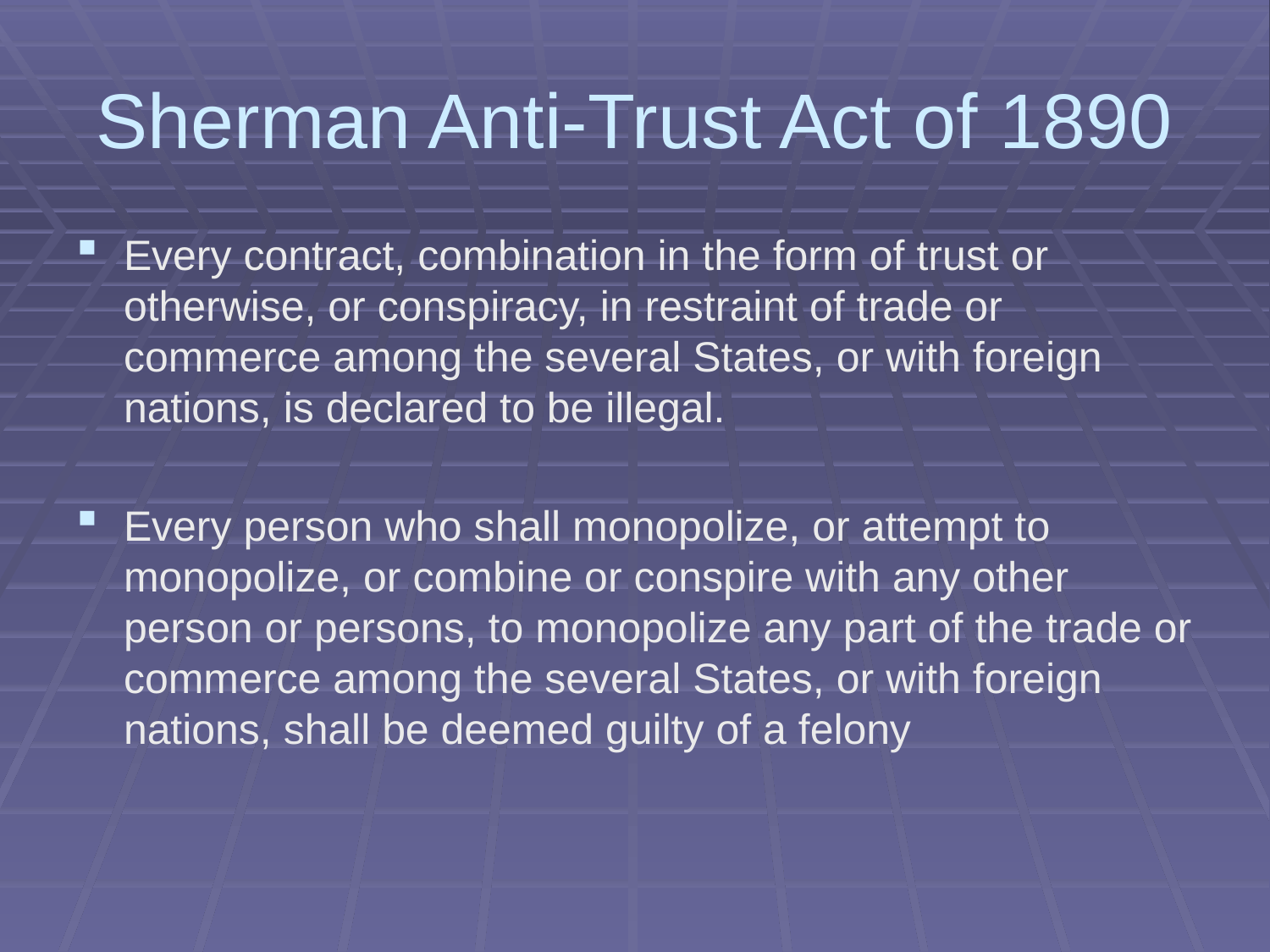

# Sherman Anti-Trust Act of 1890
Every contract, combination in the form of trust or otherwise, or conspiracy, in restraint of trade or commerce among the several States, or with foreign nations, is declared to be illegal.

Every person who shall monopolize, or attempt to monopolize, or combine or conspire with any other person or persons, to monopolize any part of the trade or commerce among the several States, or with foreign nations, shall be deemed guilty of a felony